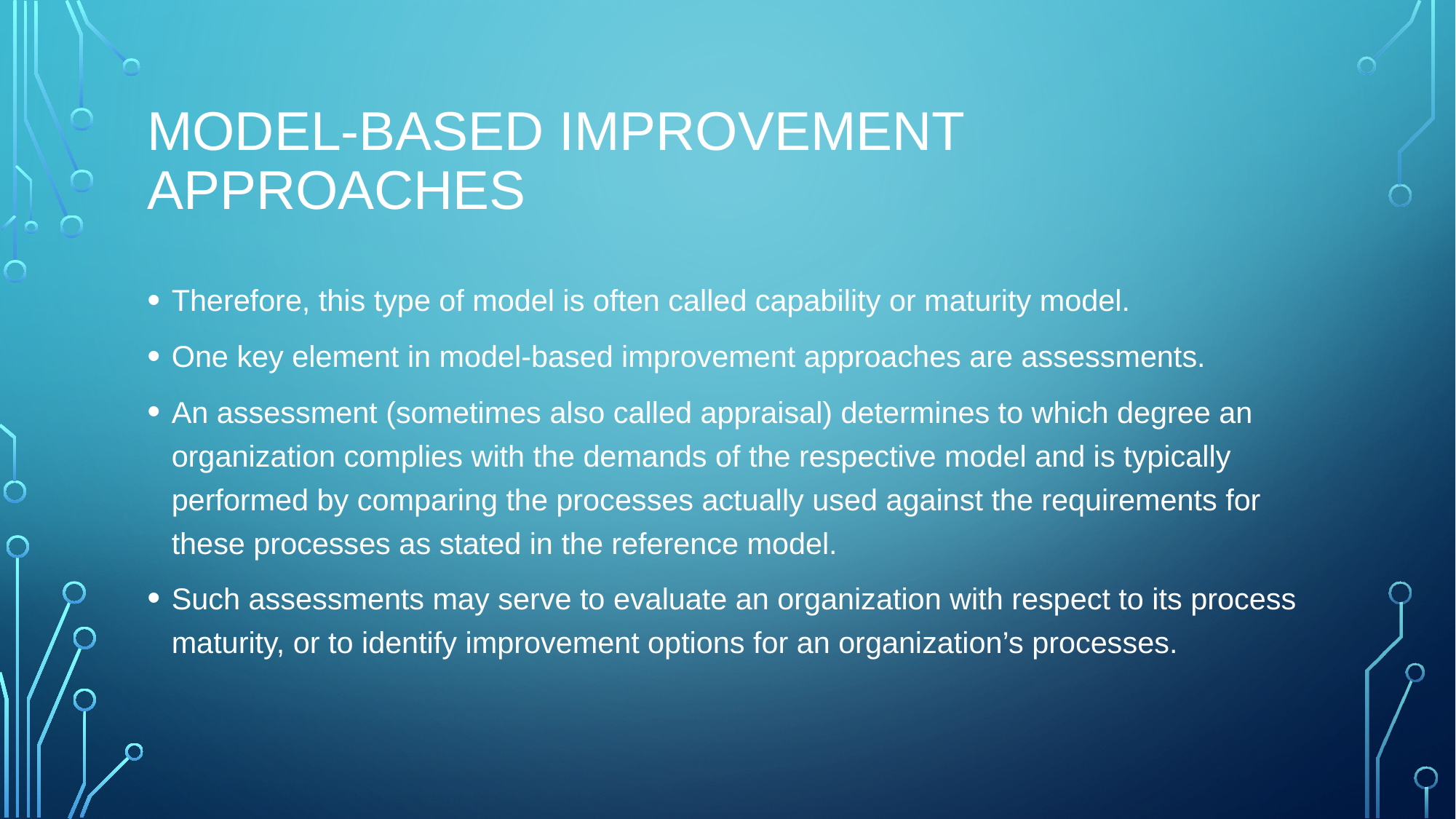

# Model-Based Improvement Approaches
Therefore, this type of model is often called capability or maturity model.
One key element in model-based improvement approaches are assessments.
An assessment (sometimes also called appraisal) determines to which degree an organization complies with the demands of the respective model and is typically performed by comparing the processes actually used against the requirements for these processes as stated in the reference model.
Such assessments may serve to evaluate an organization with respect to its process maturity, or to identify improvement options for an organization’s processes.